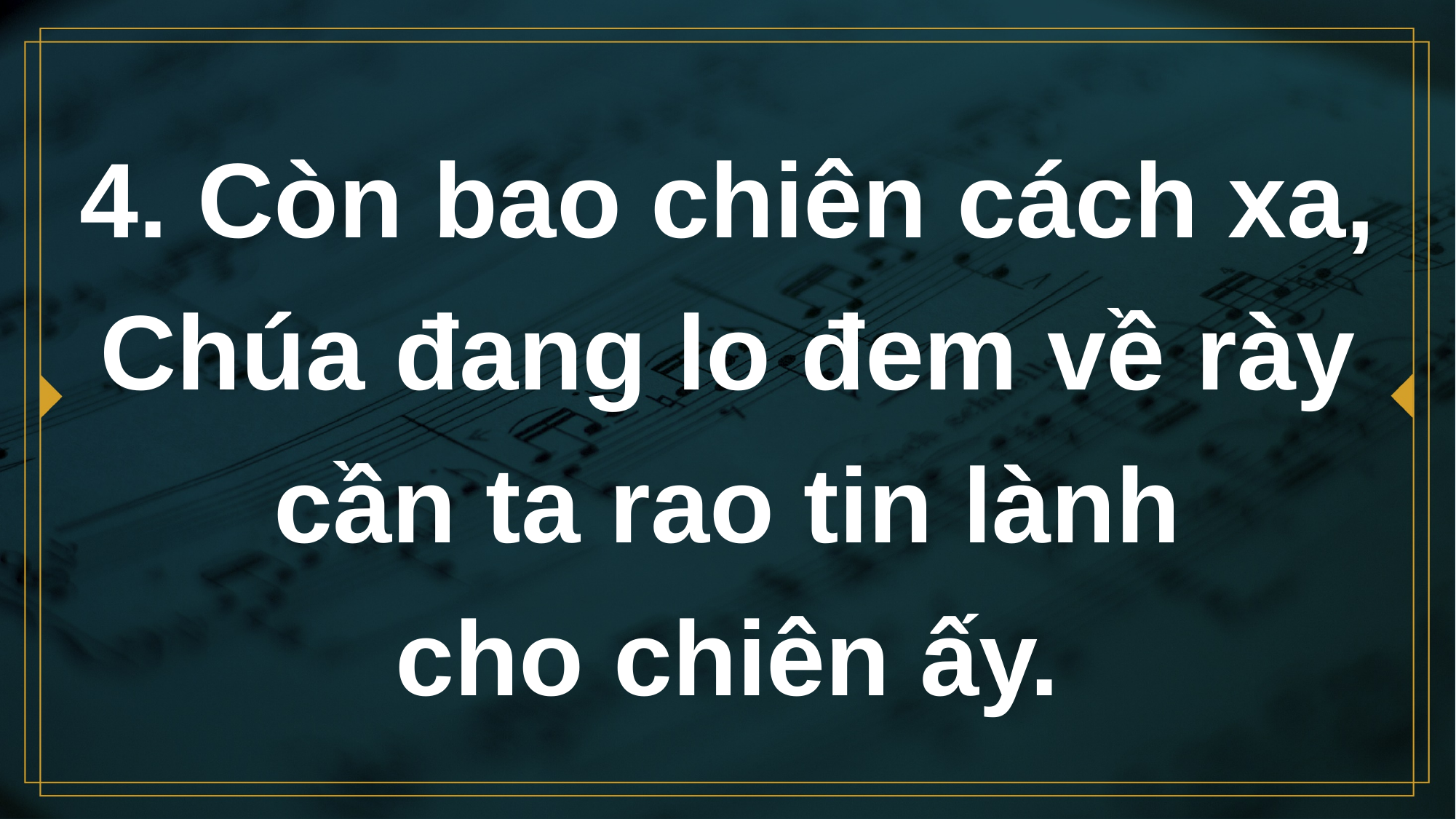

# 4. Còn bao chiên cách xa, Chúa đang lo đem về rày cần ta rao tin lành cho chiên ấy.